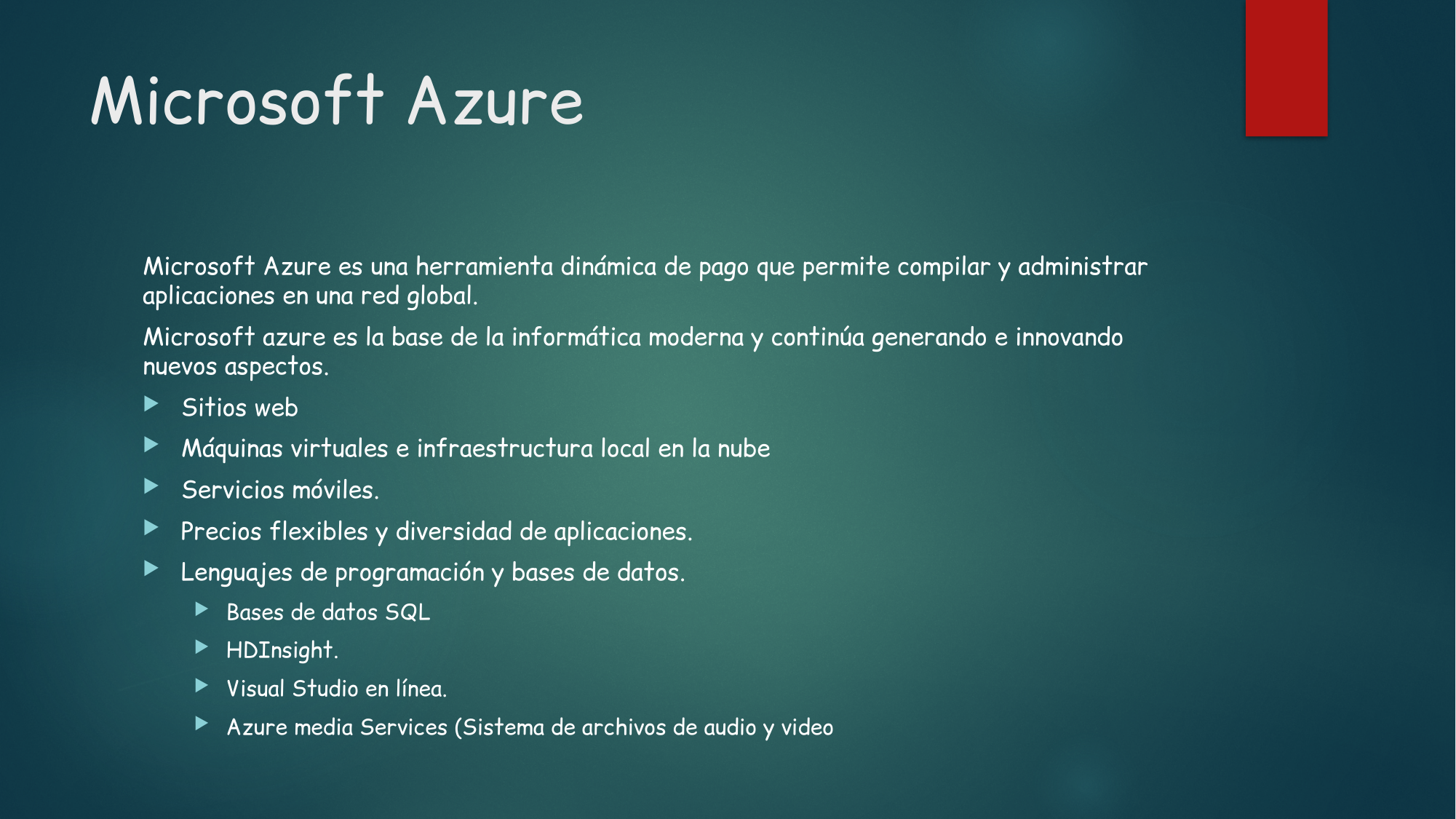

# Microsoft Azure
Microsoft Azure es una herramienta dinámica de pago que permite compilar y administrar aplicaciones en una red global.
Microsoft azure es la base de la informática moderna y continúa generando e innovando nuevos aspectos.
Sitios web
Máquinas virtuales e infraestructura local en la nube
Servicios móviles.
Precios flexibles y diversidad de aplicaciones.
Lenguajes de programación y bases de datos.
Bases de datos SQL
HDInsight.
Visual Studio en línea.
Azure media Services (Sistema de archivos de audio y video